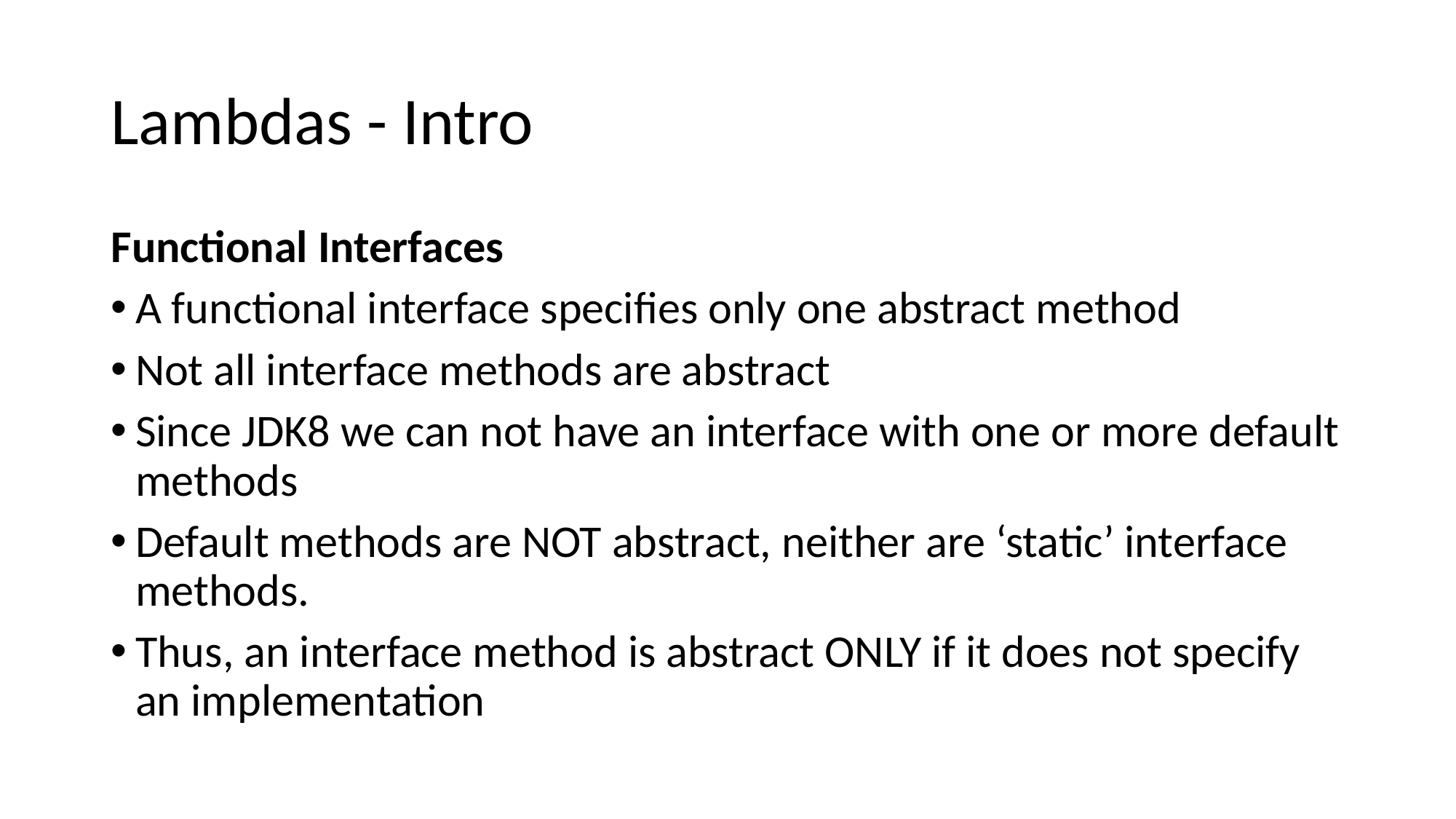

# Lambdas - Intro
Functional Interfaces
A functional interface specifies only one abstract method
Not all interface methods are abstract
Since JDK8 we can not have an interface with one or more default methods
Default methods are NOT abstract, neither are ‘static’ interface methods.
Thus, an interface method is abstract ONLY if it does not specify an implementation